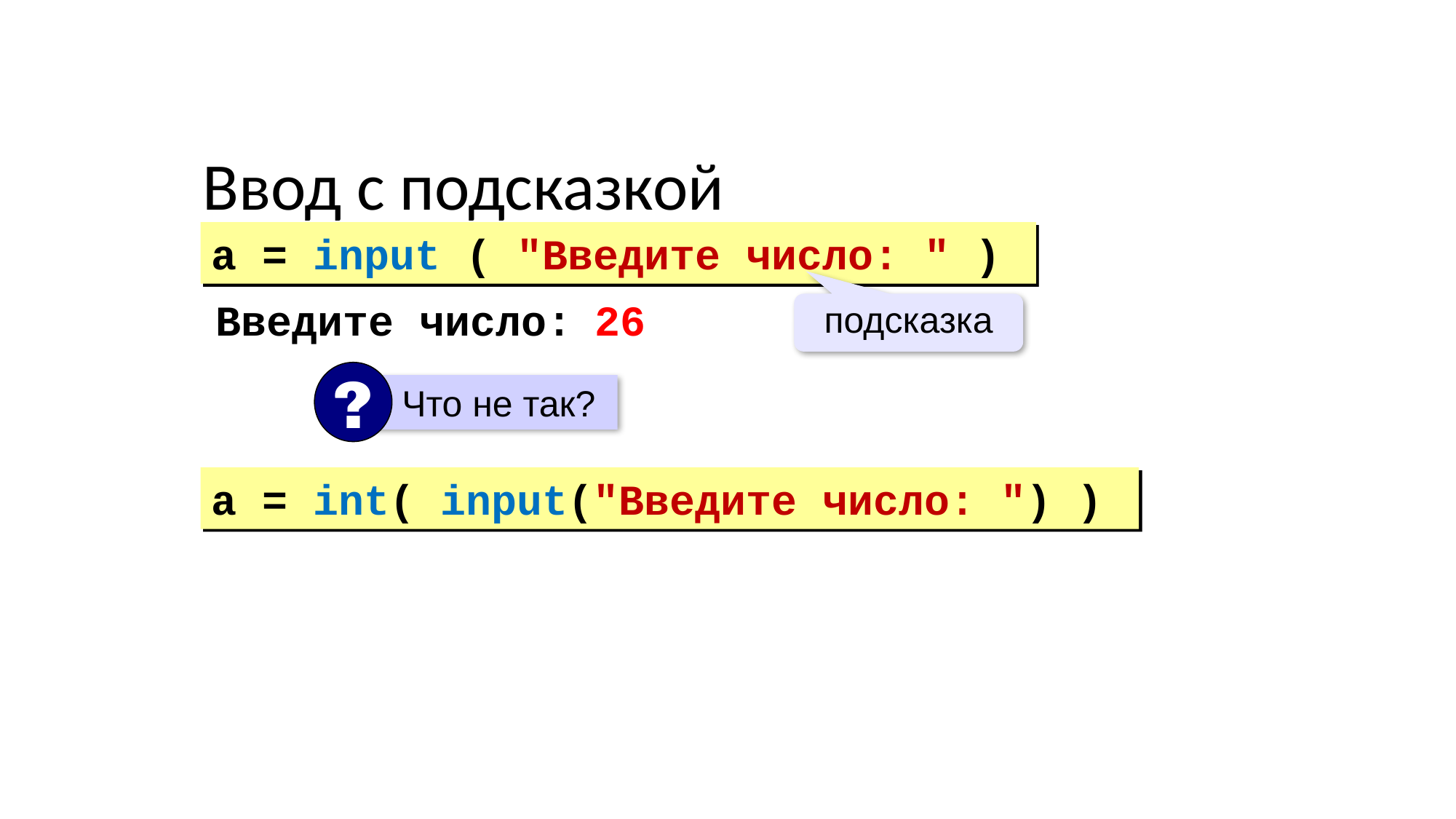

Ввод с подсказкой
a = input ( "Введите число: " )
Введите число:
26
подсказка
?
Что не так?
a = int( input("Введите число: ") )